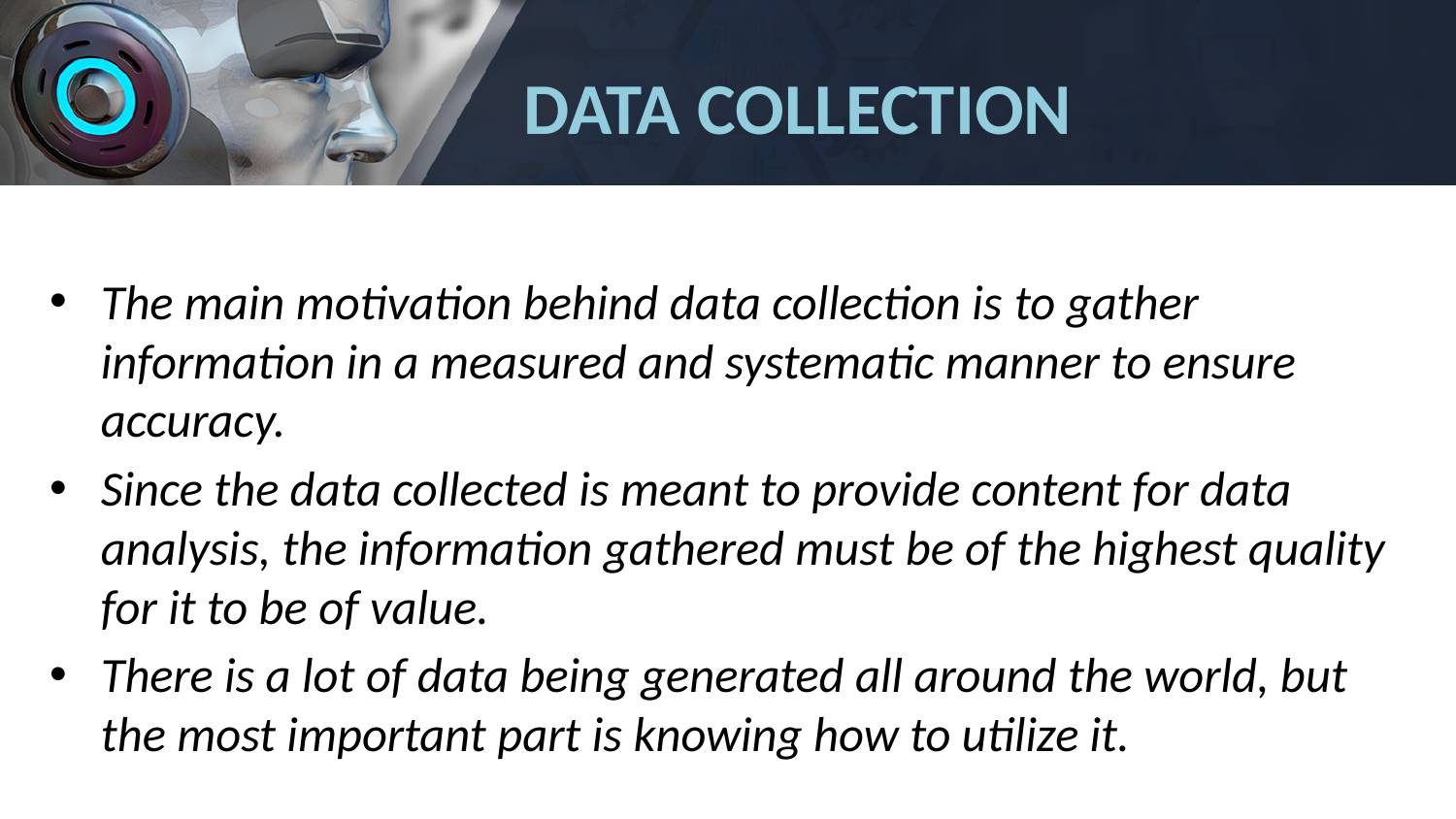

# DATA COLLECTION
The main motivation behind data collection is to gather information in a measured and systematic manner to ensure accuracy.
Since the data collected is meant to provide content for data analysis, the information gathered must be of the highest quality for it to be of value.
There is a lot of data being generated all around the world, but the most important part is knowing how to utilize it.